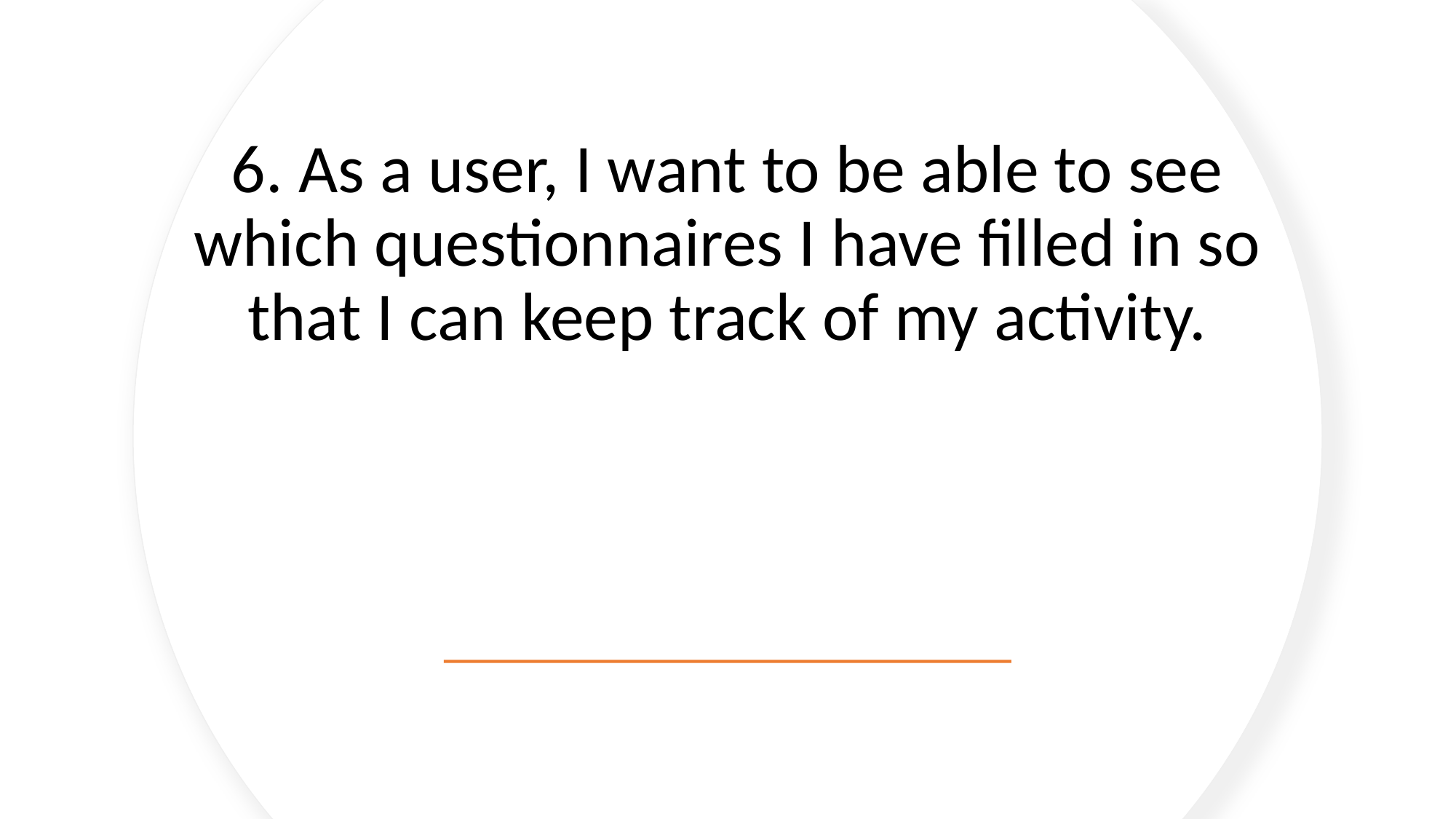

# 6. As a user, I want to be able to see which questionnaires I have filled in so that I can keep track of my activity.